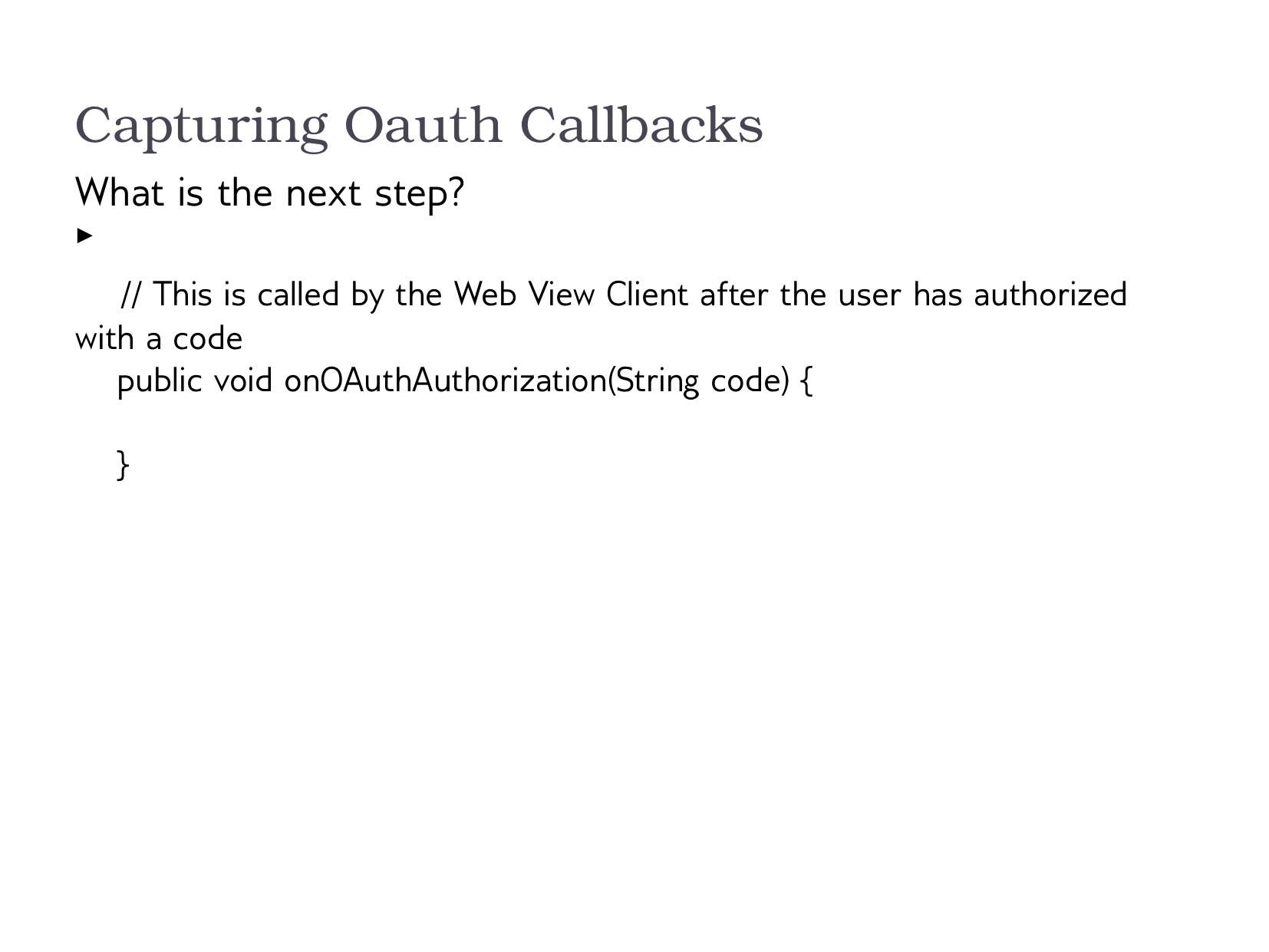

Capturing Oauth Callbacks
What is the next step?

    // This is called by the Web View Client after the user has authorized with a code
    public void onOAuthAuthorization(String code) {

    }